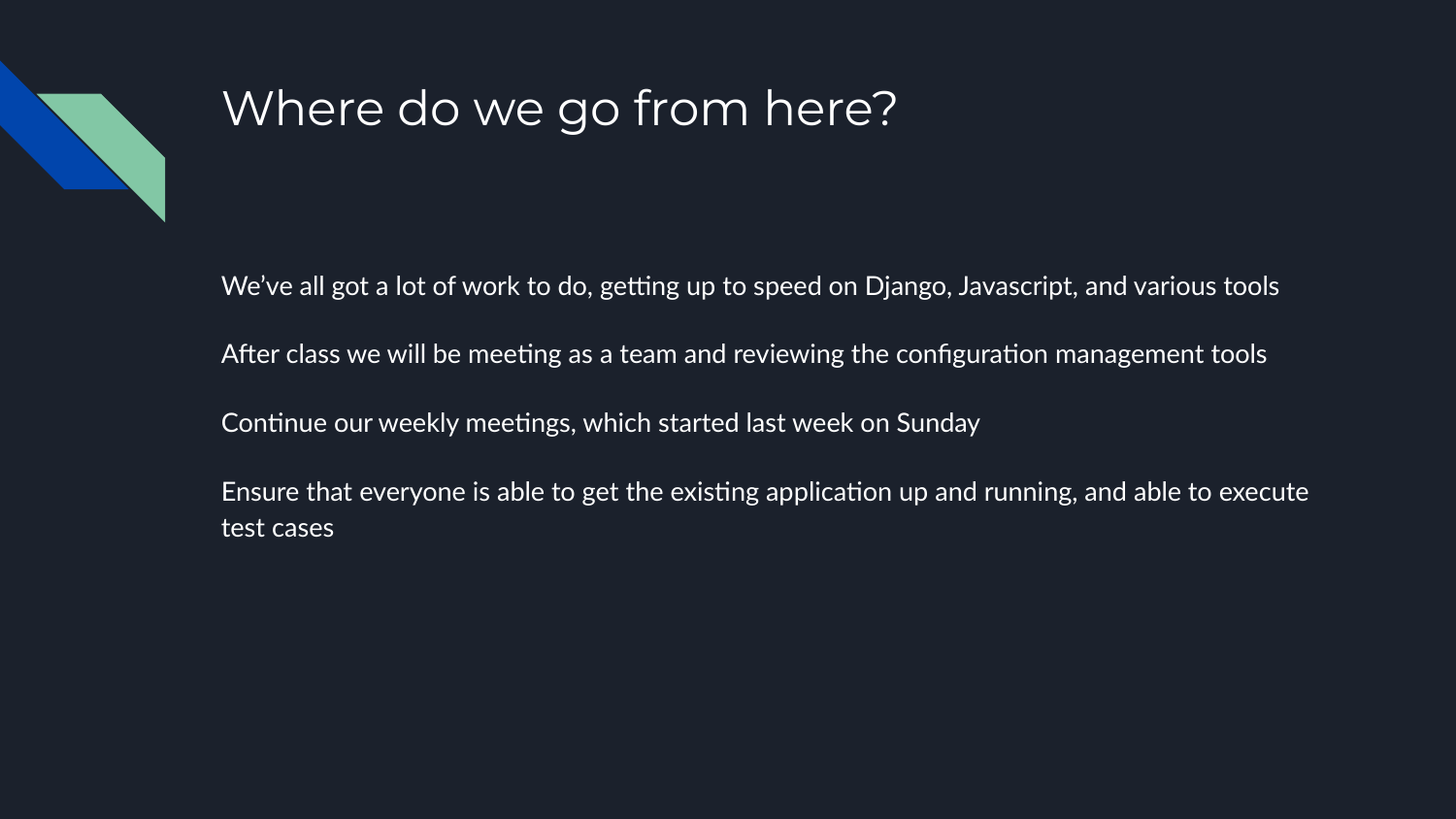

# Where do we go from here?
We’ve all got a lot of work to do, getting up to speed on Django, Javascript, and various tools
After class we will be meeting as a team and reviewing the configuration management tools
Continue our weekly meetings, which started last week on Sunday
Ensure that everyone is able to get the existing application up and running, and able to execute test cases